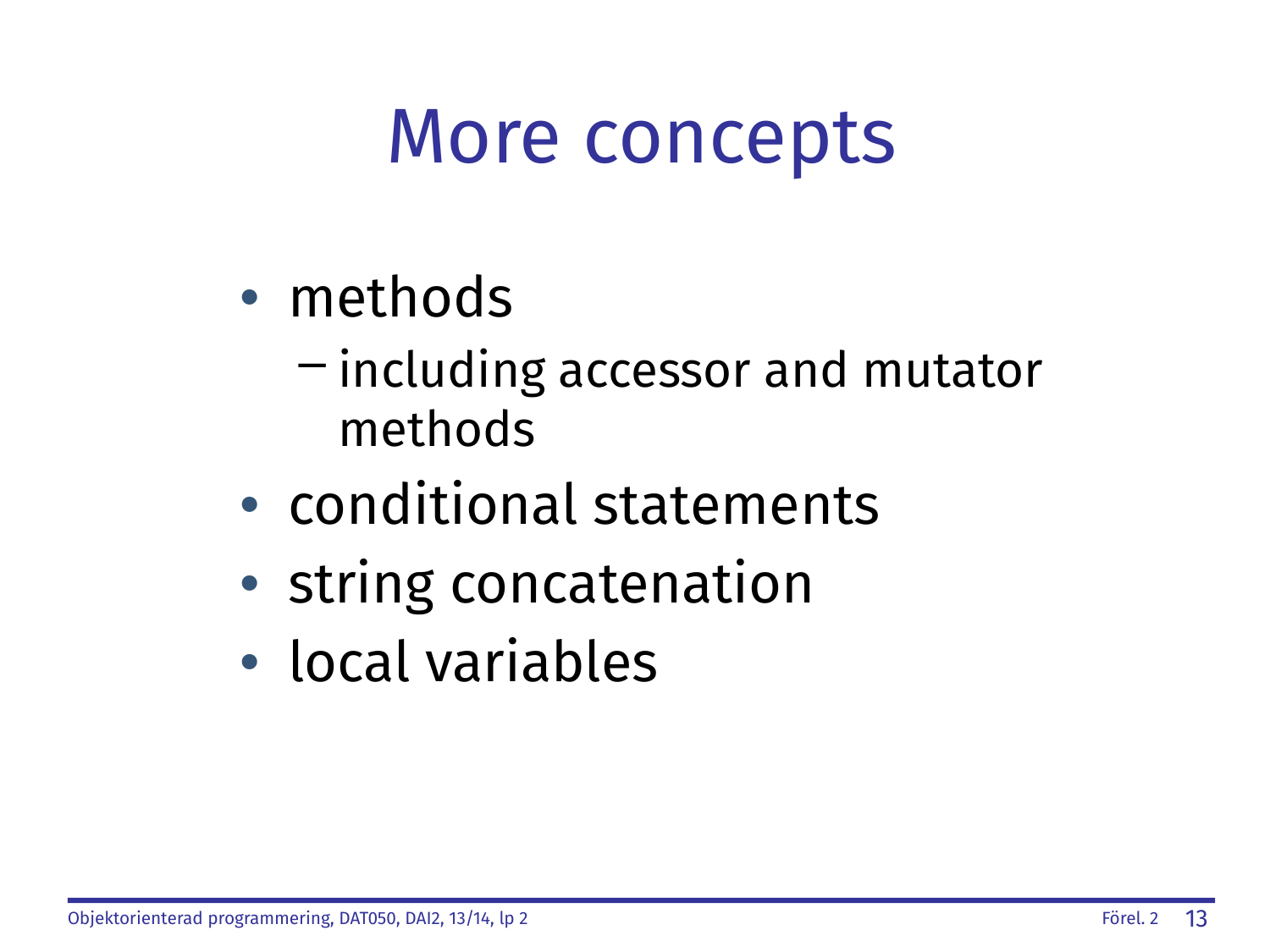

# More concepts
methods
including accessor and mutator methods
conditional statements
string concatenation
local variables
Objektorienterad programmering, DAT050, DAI2, 13/14, lp 2